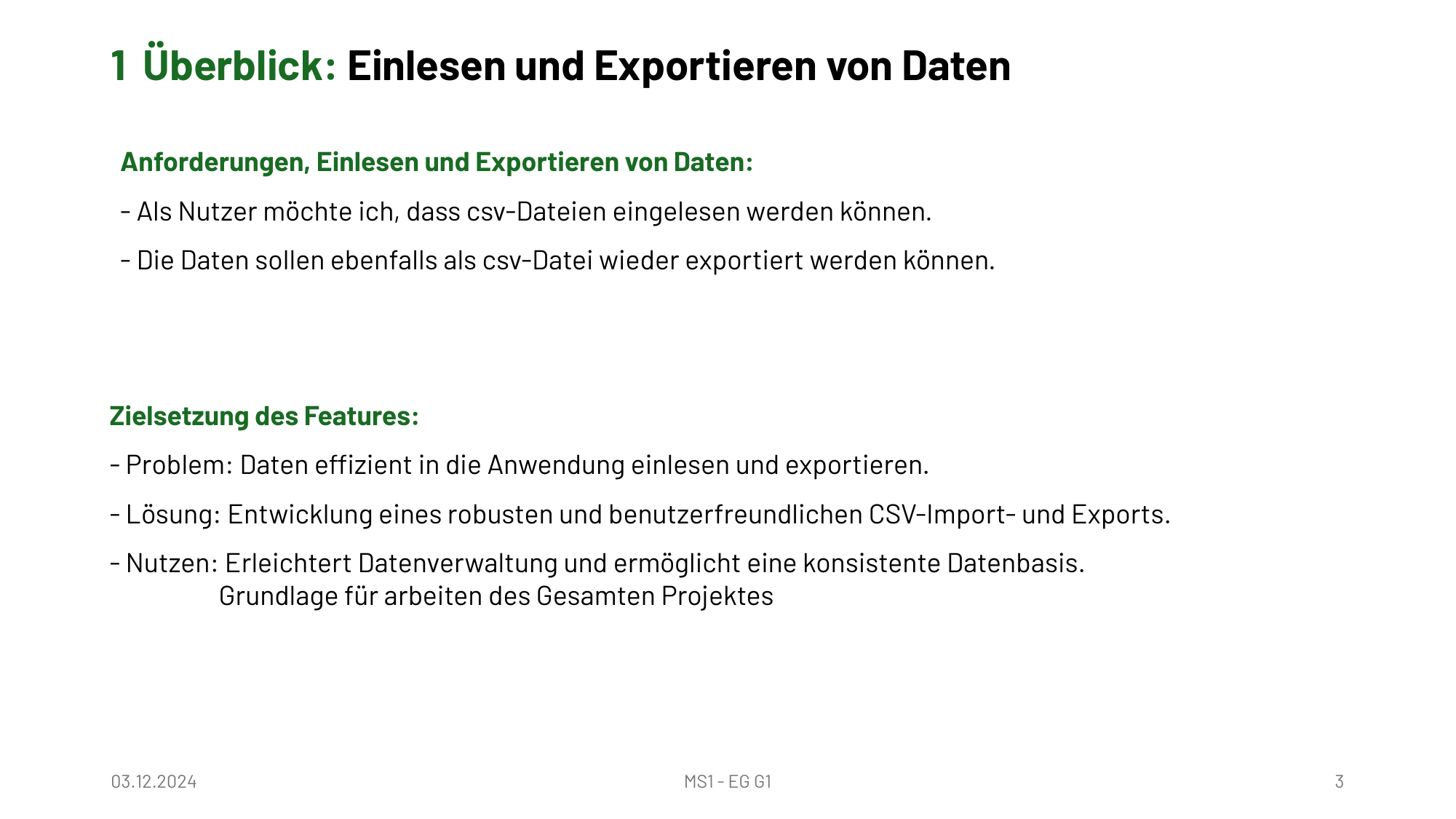

1  Überblick: Einlesen und Exportieren von Daten
Anforderungen, Einlesen und Exportieren von Daten:
- Als Nutzer möchte ich, dass csv-Dateien eingelesen werden können.
- Die Daten sollen ebenfalls als csv-Datei wieder exportiert werden können.

Zielsetzung des Features:
- Problem: Daten effizient in die Anwendung einlesen und exportieren.
- Lösung: Entwicklung eines robusten und benutzerfreundlichen CSV-Import- und Exports.
- Nutzen: Erleichtert Datenverwaltung und ermöglicht eine konsistente Datenbasis.
                    Grundlage für arbeiten des Gesamten Projektes
03.12.2024
MS1 - EG G1
3